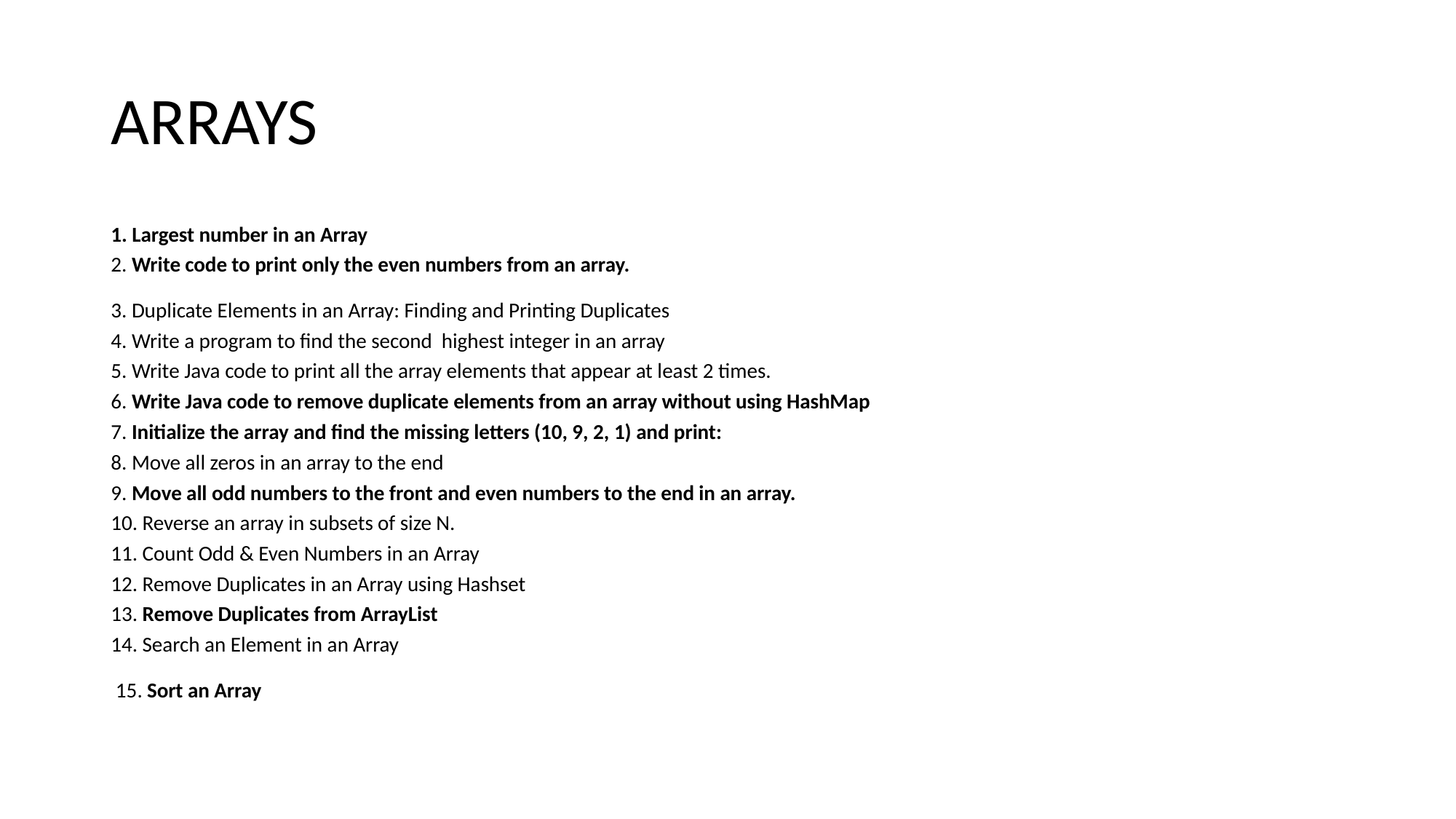

# ARRAYS
1. Largest number in an Array
2. Write code to print only the even numbers from an array.
3. Duplicate Elements in an Array: Finding and Printing Duplicates
4. Write a program to find the second  highest integer in an array
5. Write Java code to print all the array elements that appear at least 2 times.
6. Write Java code to remove duplicate elements from an array without using HashMap
7. Initialize the array and find the missing letters (10, 9, 2, 1) and print:
8. Move all zeros in an array to the end
9. Move all odd numbers to the front and even numbers to the end in an array.
10. Reverse an array in subsets of size N.
11. Count Odd & Even Numbers in an Array
12. Remove Duplicates in an Array using Hashset
13. Remove Duplicates from ArrayList
14. Search an Element in an Array
 15. Sort an Array